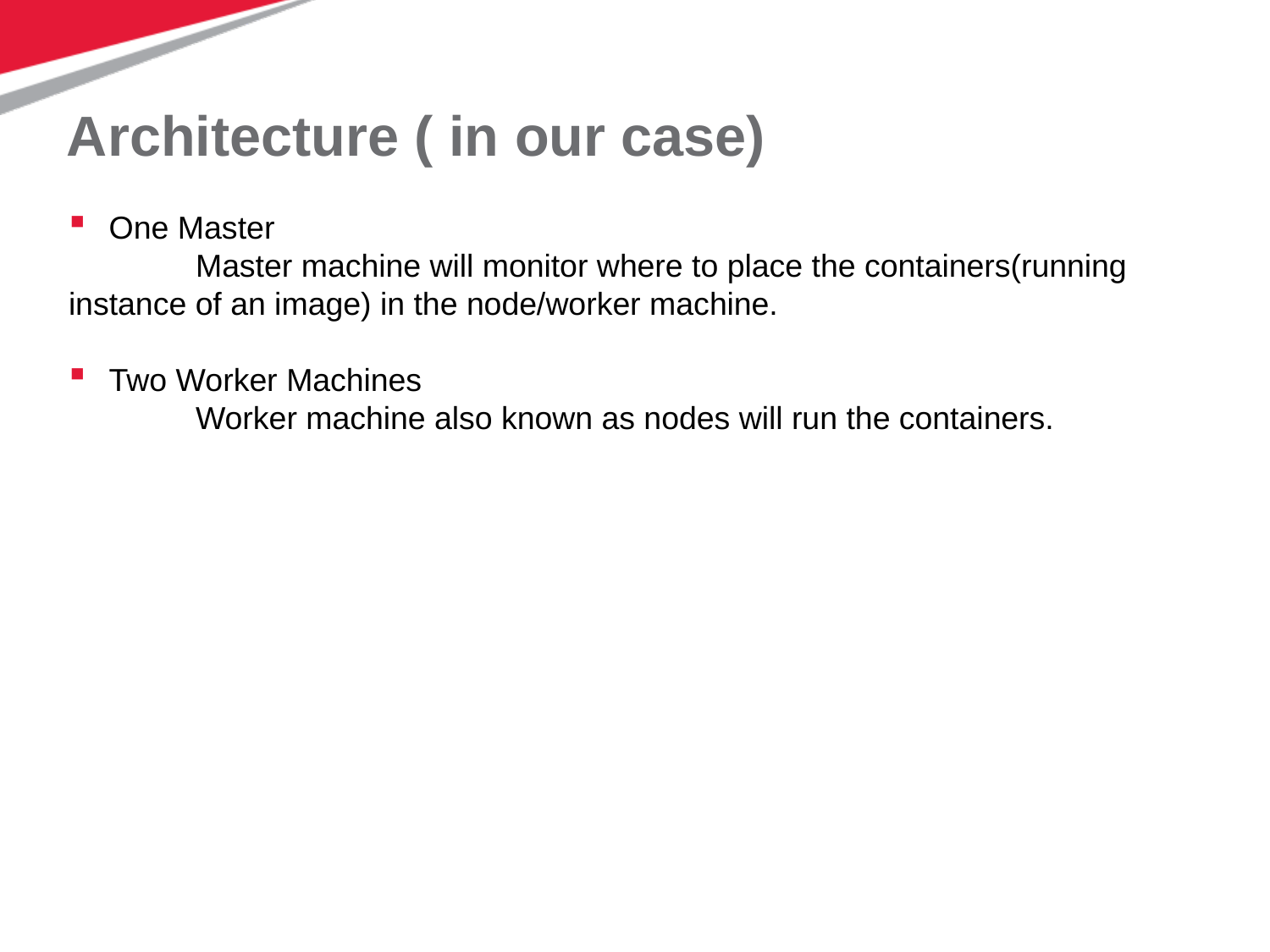

# Architecture ( in our case)
One Master
	Master machine will monitor where to place the containers(running instance of an image) in the node/worker machine.

Two Worker Machines
	Worker machine also known as nodes will run the containers.